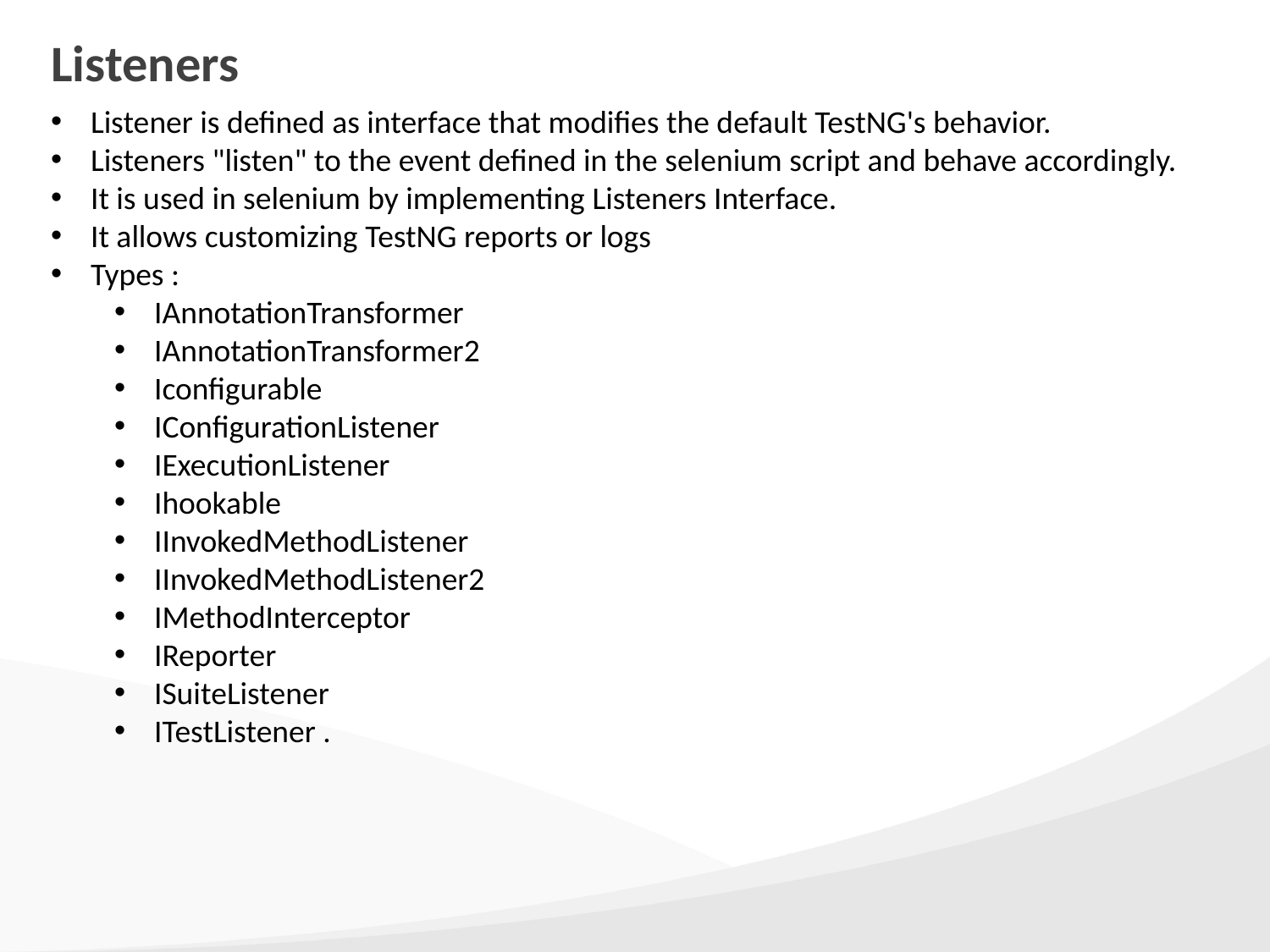

# Listeners
Listener is defined as interface that modifies the default TestNG's behavior.
Listeners "listen" to the event defined in the selenium script and behave accordingly.
It is used in selenium by implementing Listeners Interface.
It allows customizing TestNG reports or logs
Types :
IAnnotationTransformer
IAnnotationTransformer2
Iconfigurable
IConfigurationListener
IExecutionListener
Ihookable
IInvokedMethodListener
IInvokedMethodListener2
IMethodInterceptor
IReporter
ISuiteListener
ITestListener .